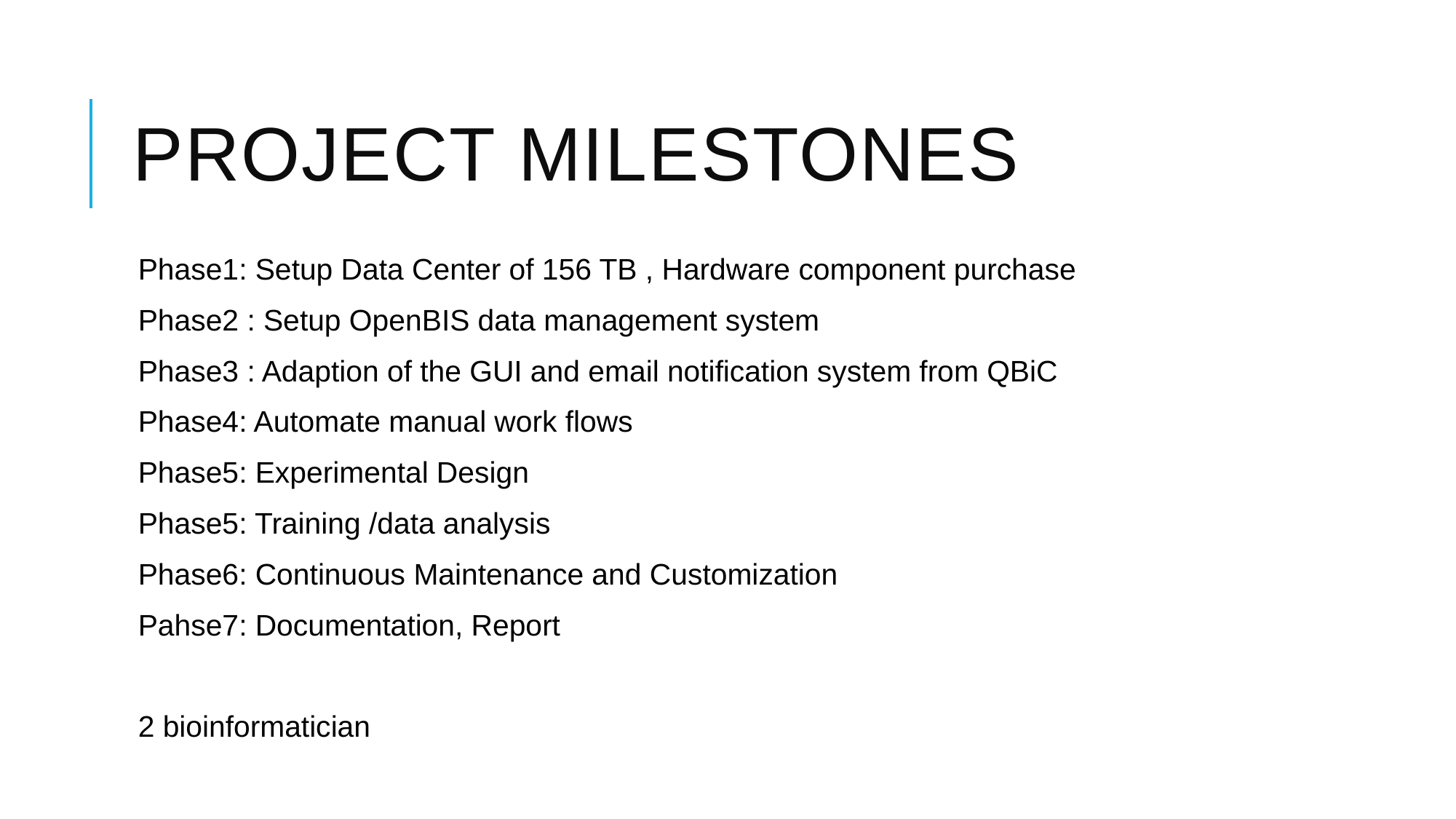

# Project MILESTONES
Phase1: Setup Data Center of 156 TB , Hardware component purchase
Phase2 : Setup OpenBIS data management system
Phase3 : Adaption of the GUI and email notification system from QBiC
Phase4: Automate manual work flows
Phase5: Experimental Design
Phase5: Training /data analysis
Phase6: Continuous Maintenance and Customization
Pahse7: Documentation, Report

2 bioinformatician